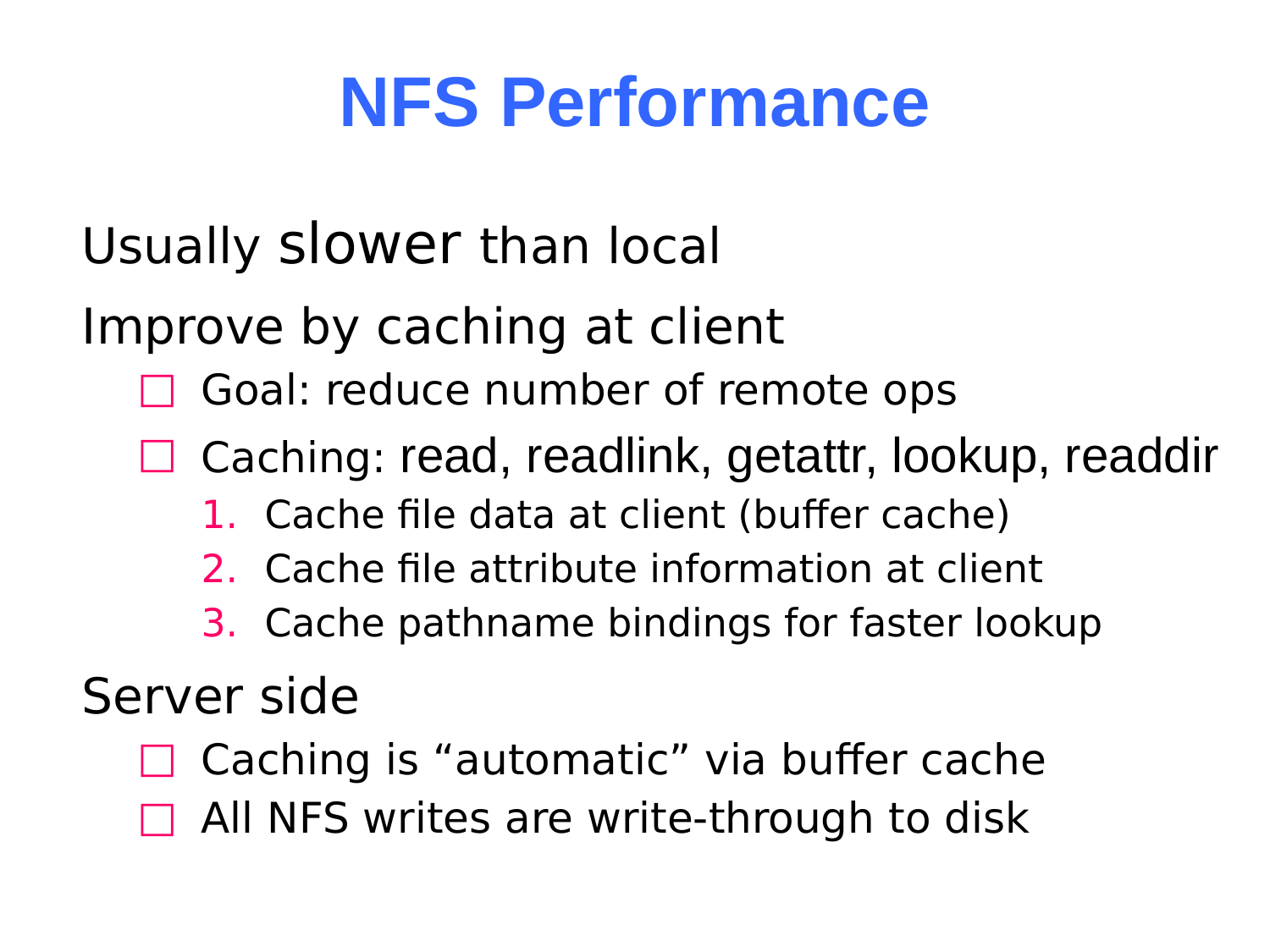

# NFS Performance
Usually slower than local

Improve by caching at client
Goal: reduce number of remote ops
Caching: read, readlink, getattr, lookup, readdir
Cache file data at client (buffer cache)
Cache file attribute information at client
Cache pathname bindings for faster lookup

Server side
Caching is “automatic” via buffer cache
All NFS writes are write-through to disk